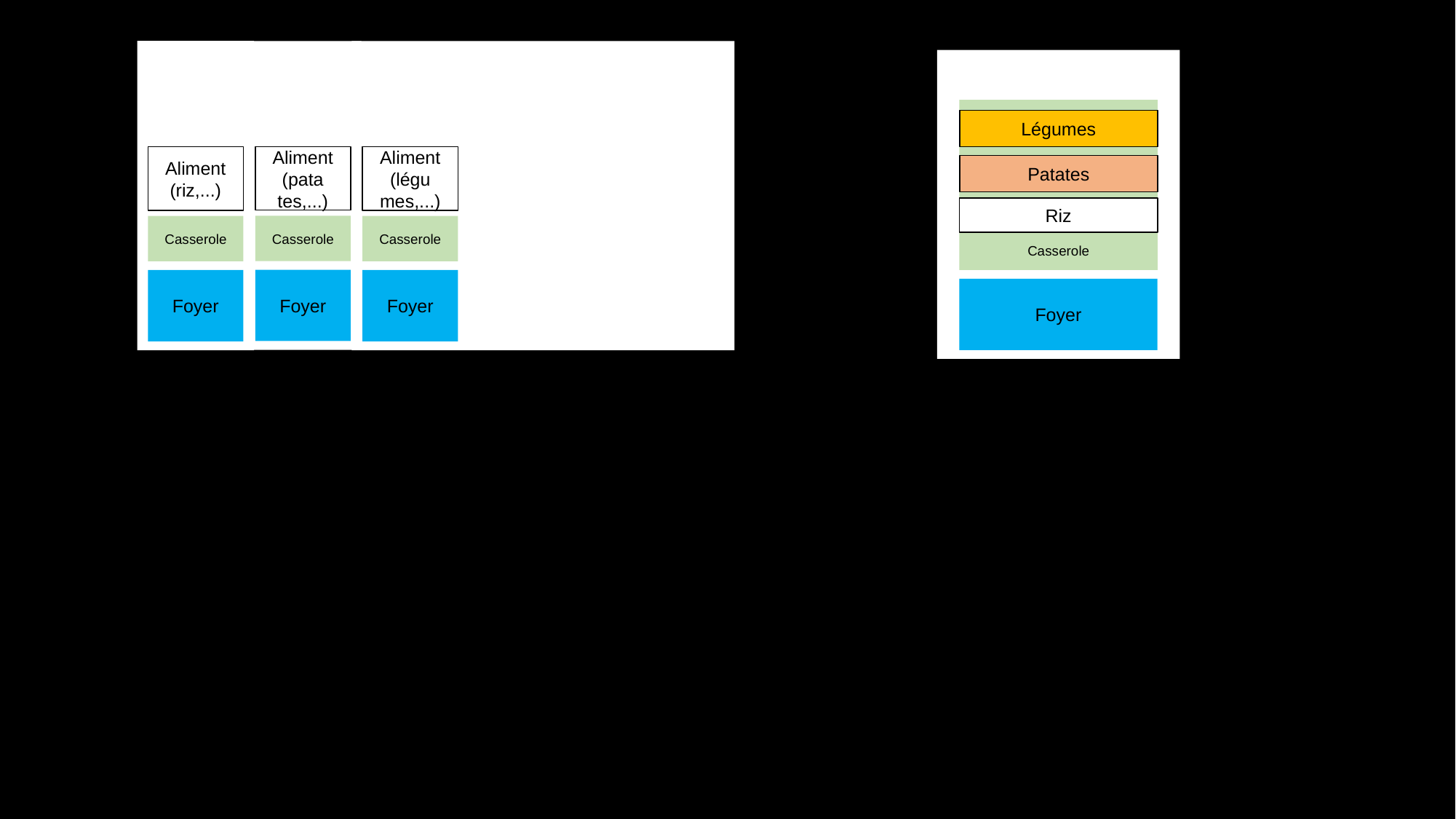

Aliment (riz,...)
Casserole
Foyer

Aliment (pata
tes,...)
Casserole
Foyer

Casserole
Légumes
Aliment (légu
mes,...)
Patates
Riz
Casserole
Foyer
Foyer